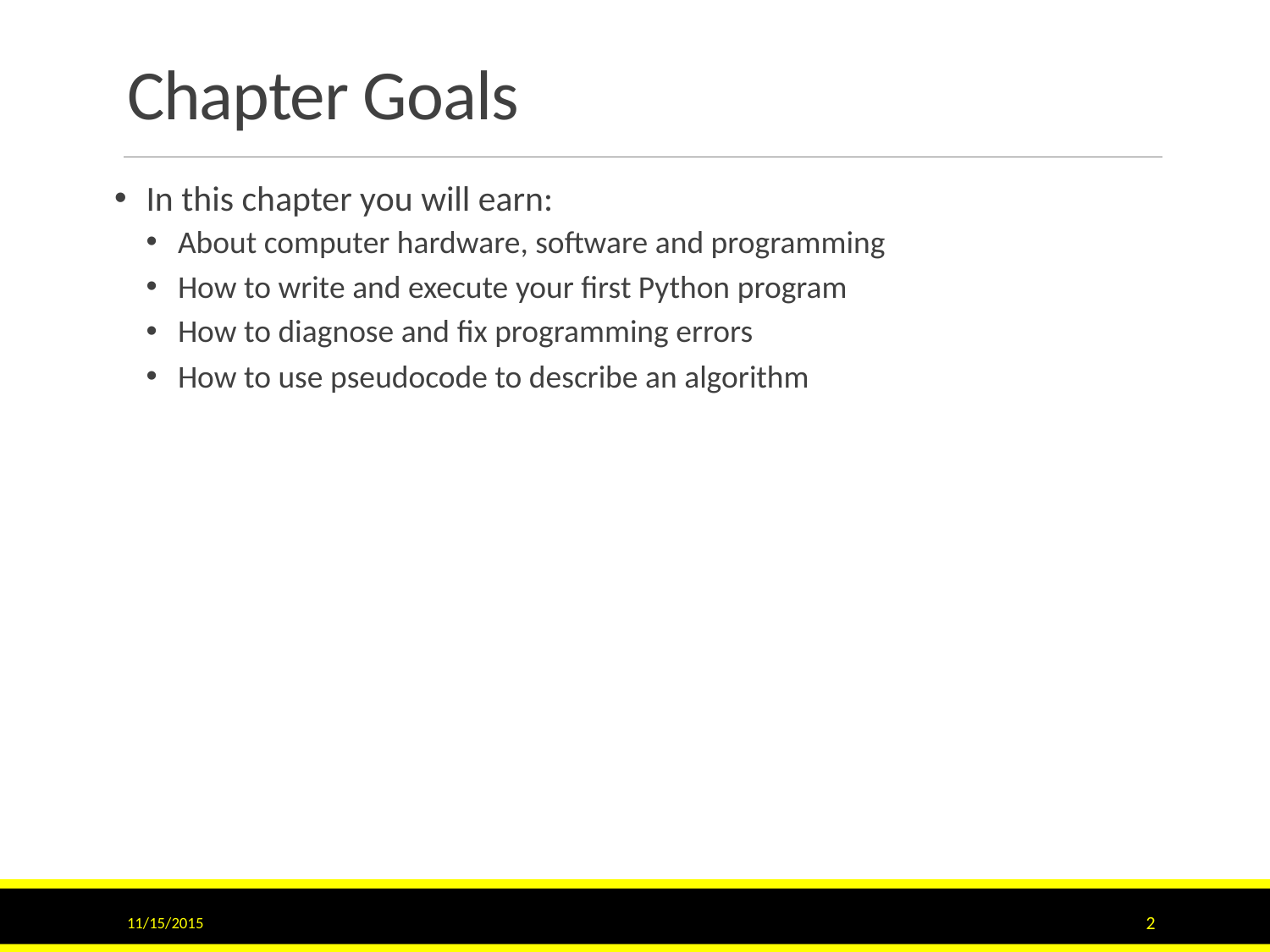

# Chapter Goals
In this chapter you will earn:
About computer hardware, software and programming
How to write and execute your first Python program
How to diagnose and fix programming errors
How to use pseudocode to describe an algorithm
11/15/2015
2